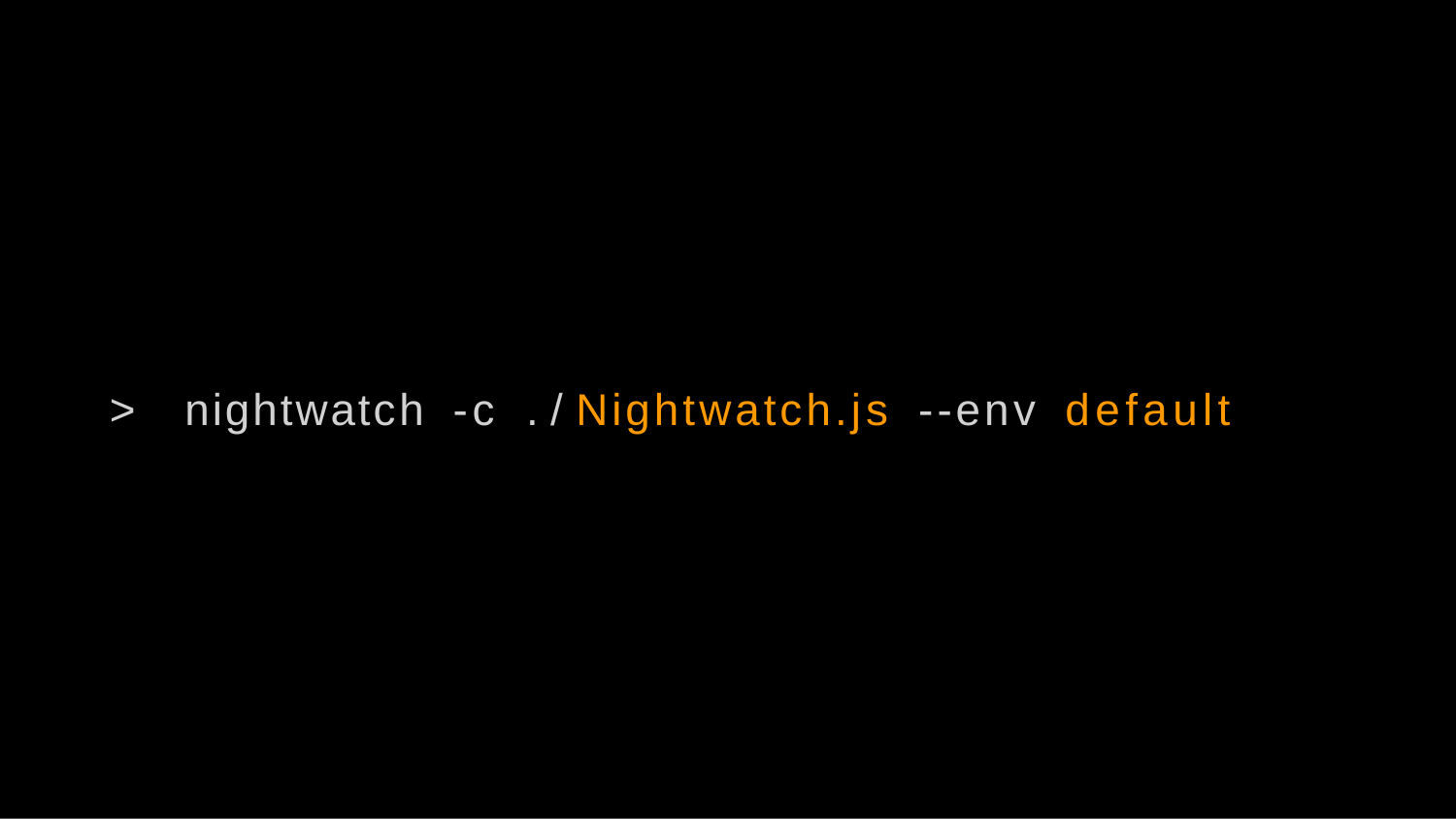

# >	nightwatch	-c	./Nightwatch.js	--env	default